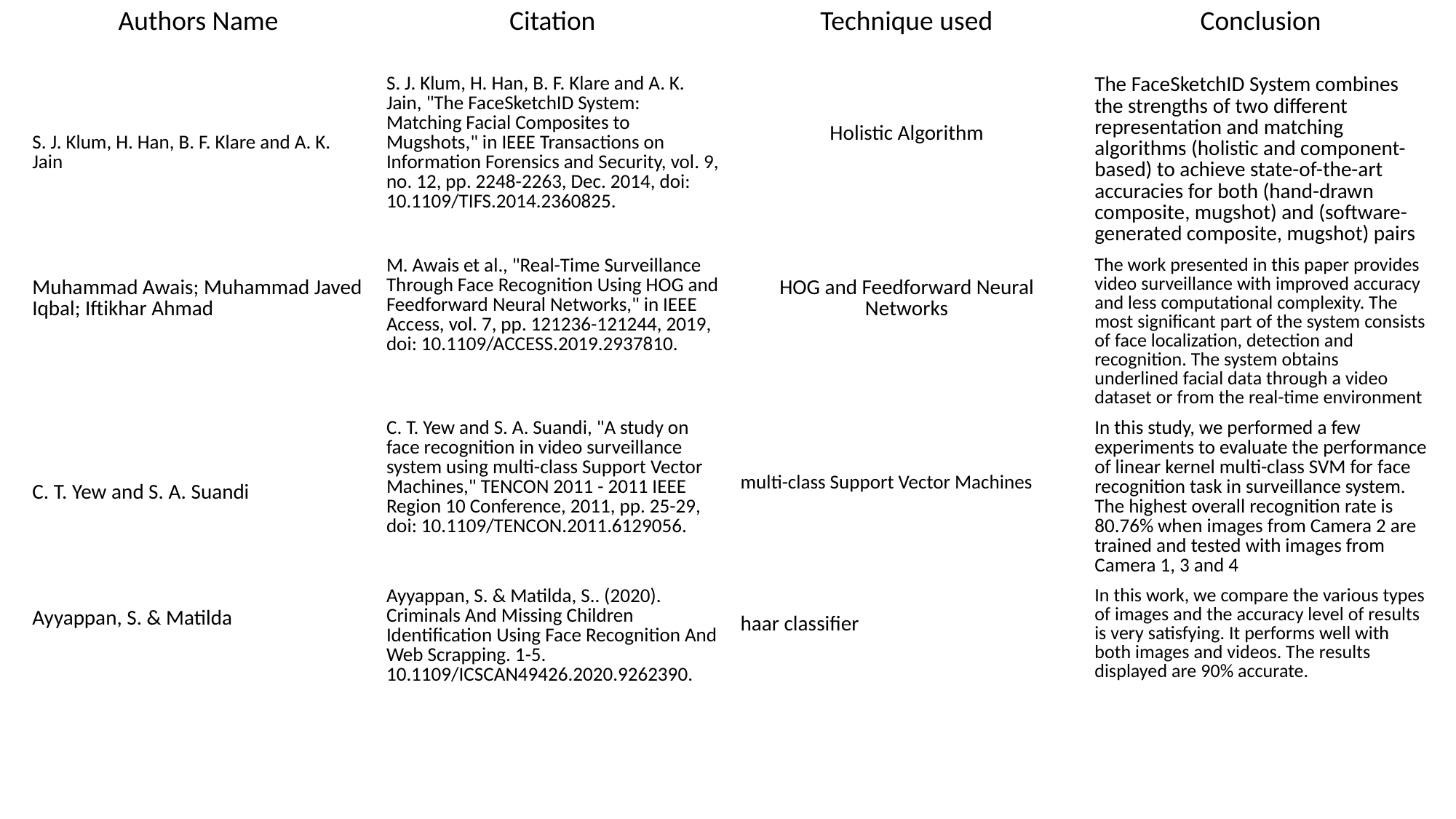

| Authors Name | Citation | Technique used | Conclusion |
| --- | --- | --- | --- |
| S. J. Klum, H. Han, B. F. Klare and A. K. Jain | S. J. Klum, H. Han, B. F. Klare and A. K. Jain, "The FaceSketchID System: Matching Facial Composites to Mugshots," in IEEE Transactions on Information Forensics and Security, vol. 9, no. 12, pp. 2248-2263, Dec. 2014, doi: 10.1109/TIFS.2014.2360825. | Holistic Algorithm | The FaceSketchID System combines the strengths of two different representation and matching algorithms (holistic and component-based) to achieve state-of-the-art accuracies for both (hand-drawn composite, mugshot) and (software-generated composite, mugshot) pairs |
| Muhammad Awais; Muhammad Javed Iqbal; Iftikhar Ahmad | M. Awais et al., "Real-Time Surveillance Through Face Recognition Using HOG and Feedforward Neural Networks," in IEEE Access, vol. 7, pp. 121236-121244, 2019, doi: 10.1109/ACCESS.2019.2937810. | HOG and Feedforward Neural Networks | The work presented in this paper provides video surveillance with improved accuracy and less computational complexity. The most significant part of the system consists of face localization, detection and recognition. The system obtains underlined facial data through a video dataset or from the real-time environment |
| C. T. Yew and S. A. Suandi | C. T. Yew and S. A. Suandi, "A study on face recognition in video surveillance system using multi-class Support Vector Machines," TENCON 2011 - 2011 IEEE Region 10 Conference, 2011, pp. 25-29, doi: 10.1109/TENCON.2011.6129056. | multi-class Support Vector Machines | In this study, we performed a few experiments to evaluate the performance of linear kernel multi-class SVM for face recognition task in surveillance system. The highest overall recognition rate is 80.76% when images from Camera 2 are trained and tested with images from Camera 1, 3 and 4 |
| Ayyappan, S. & Matilda | Ayyappan, S. & Matilda, S.. (2020). Criminals And Missing Children Identification Using Face Recognition And Web Scrapping. 1-5. 10.1109/ICSCAN49426.2020.9262390. | haar classifier | In this work, we compare the various types of images and the accuracy level of results is very satisfying. It performs well with both images and videos. The results displayed are 90% accurate. |